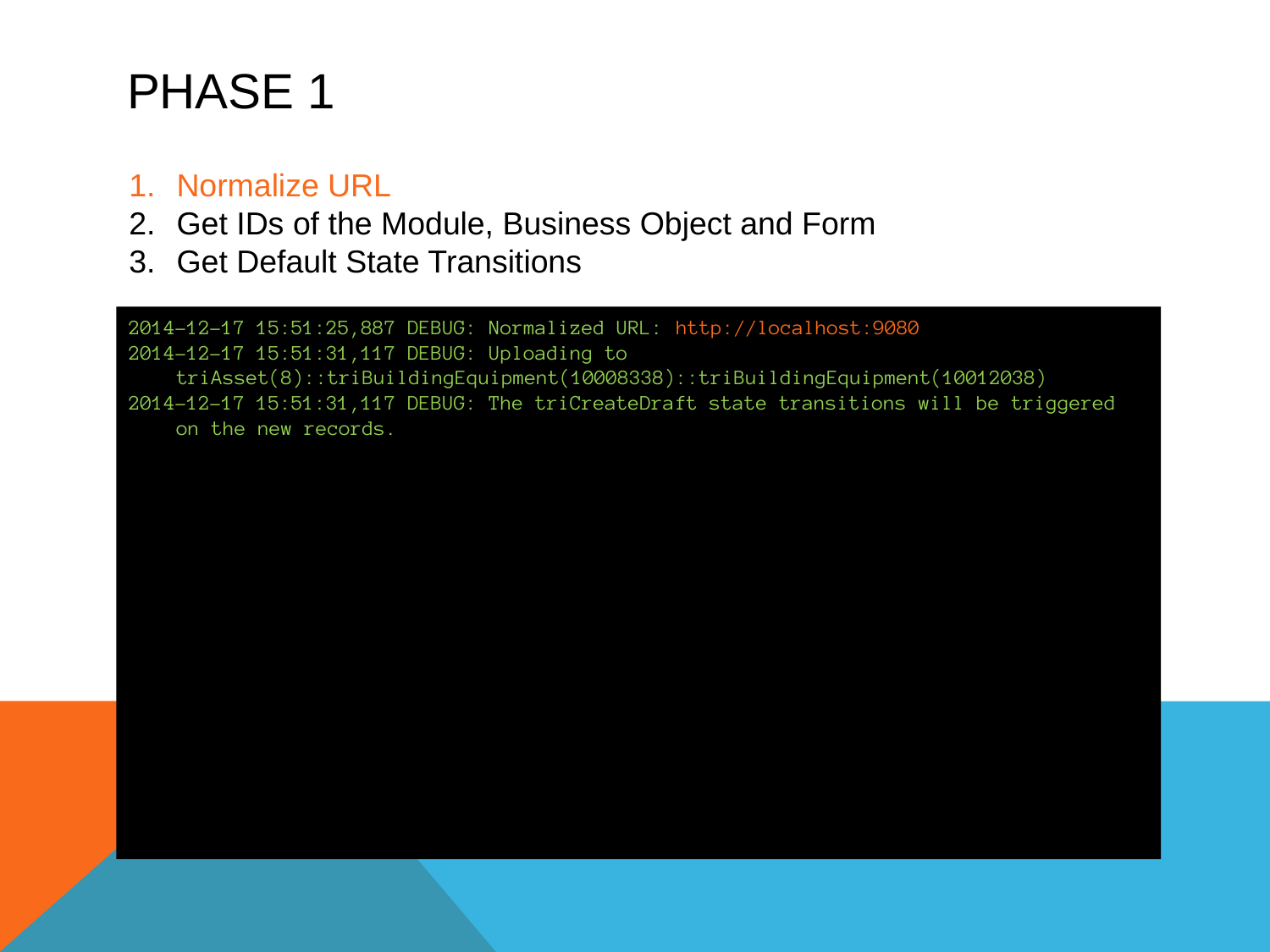

# PHASE 1
Normalize URL
Get IDs of the Module, Business Object and Form
Get Default State Transitions
2014-12-17 15:51:25,887 DEBUG: Normalized URL: http://localhost:9080
2014-12-17 15:51:31,117 DEBUG: Uploading to triAsset(8)::triBuildingEquipment(10008338)::triBuildingEquipment(10012038)
2014-12-17 15:51:31,117 DEBUG: The triCreateDraft state transitions will be triggered on the new records.